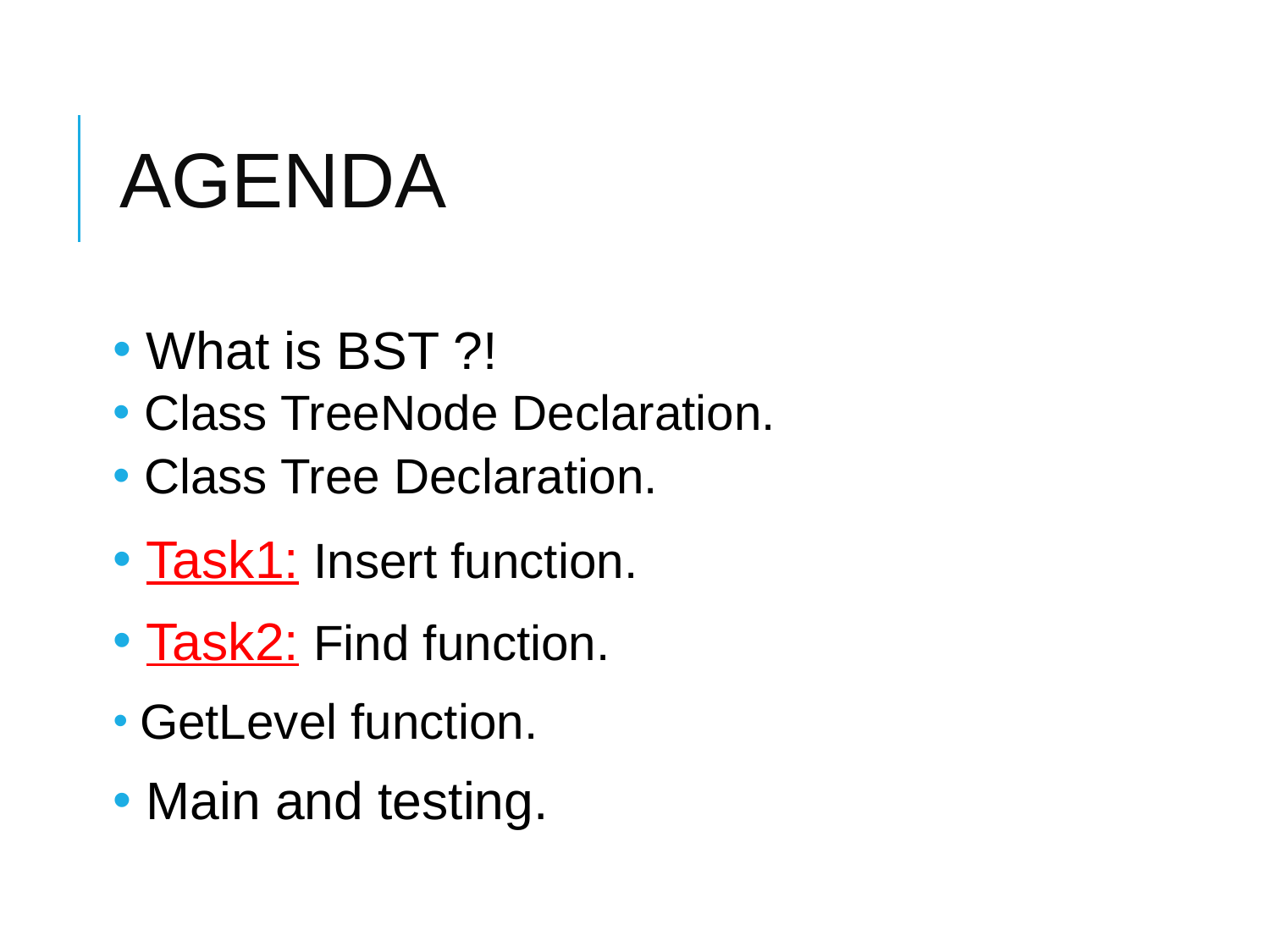

# AGENDA
 What is BST ?!
 Class TreeNode Declaration.
 Class Tree Declaration.
 Task1: Insert function.
 Task2: Find function.
 GetLevel function.
 Main and testing.